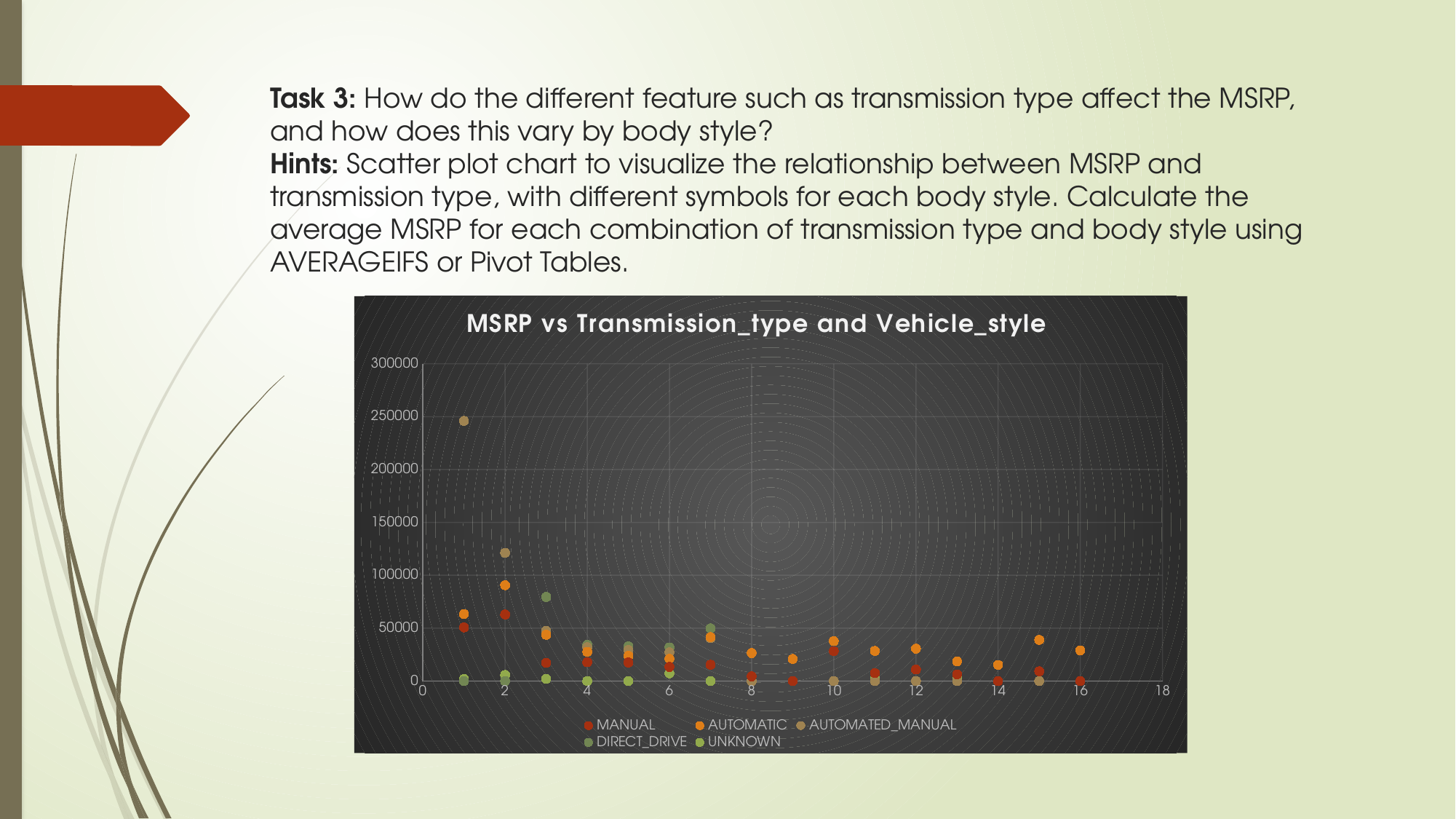

# Task 3: How do the different feature such as transmission type affect the MSRP, and how does this vary by body style? Hints: Scatter plot chart to visualize the relationship between MSRP and transmission type, with different symbols for each body style. Calculate the average MSRP for each combination of transmission type and body style using AVERAGEIFS or Pivot Tables.

### Chart: MSRP vs Transmission_type and Vehicle_style

| Category | MANUAL | AUTOMATIC | AUTOMATED_MANUAL | DIRECT_DRIVE | UNKNOWN |
|---|---|---|---|---|---|